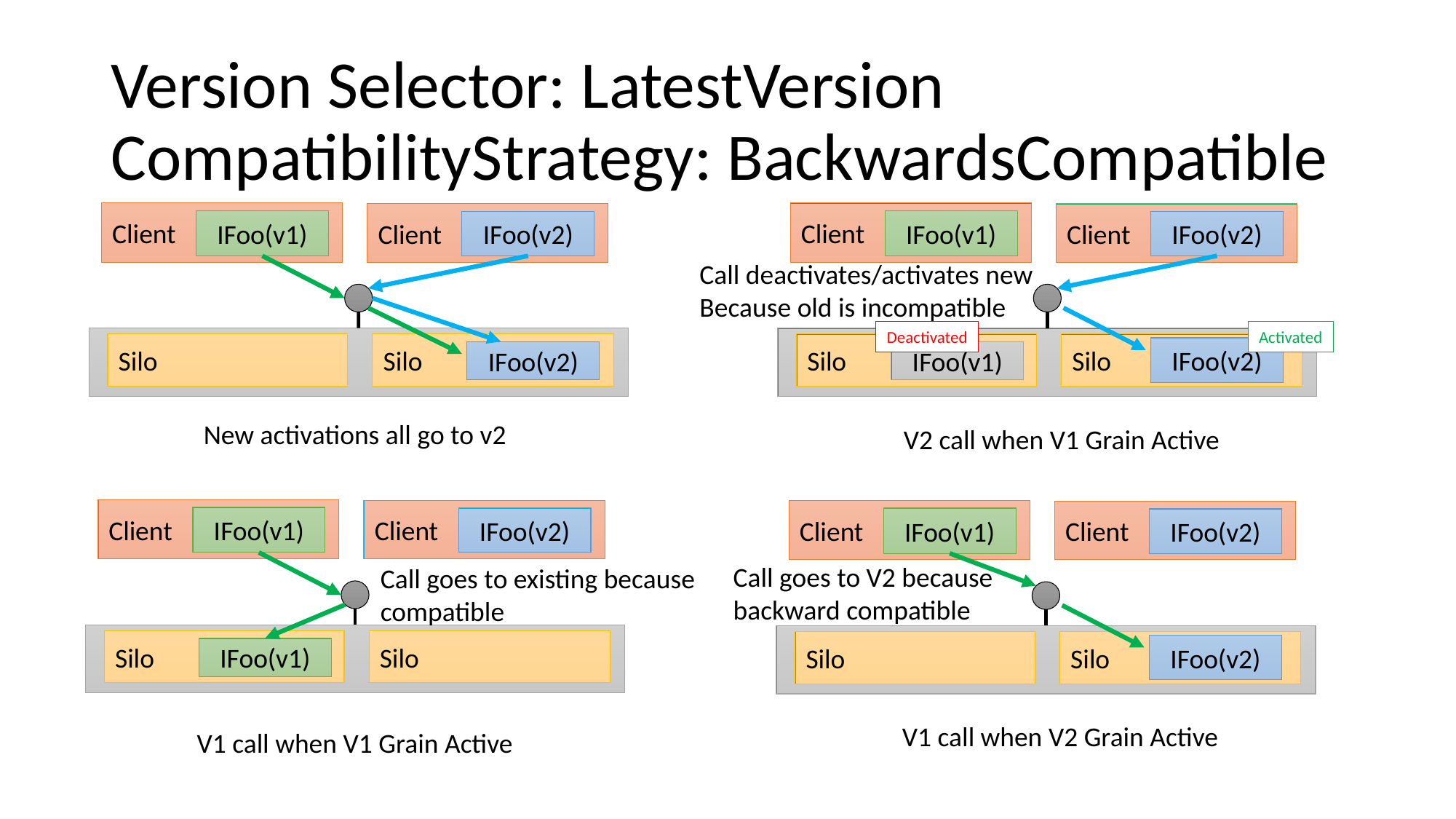

# Version Selector: LatestVersion CompatibilityStrategy: BackwardsCompatible
Client
Client
Client
Client
IFoo(v1)
IFoo(v1)
IFoo(v2)
IFoo(v2)
Call deactivates/activates new
Because old is incompatible

Deactivated
Activated

Silo
Silo
Silo
Silo
IFoo(v2)
IFoo(v1)
IFoo(v2)
New activations all go to v2
V2 call when V1 Grain Active
Client
Client
Client
Client
IFoo(v1)
IFoo(v2)
IFoo(v1)
IFoo(v2)
Call goes to V2 because
backward compatible
Call goes to existing because
compatible

Silo
Silo
Silo
Silo
IFoo(v2)
IFoo(v1)
V1 call when V2 Grain Active
V1 call when V1 Grain Active